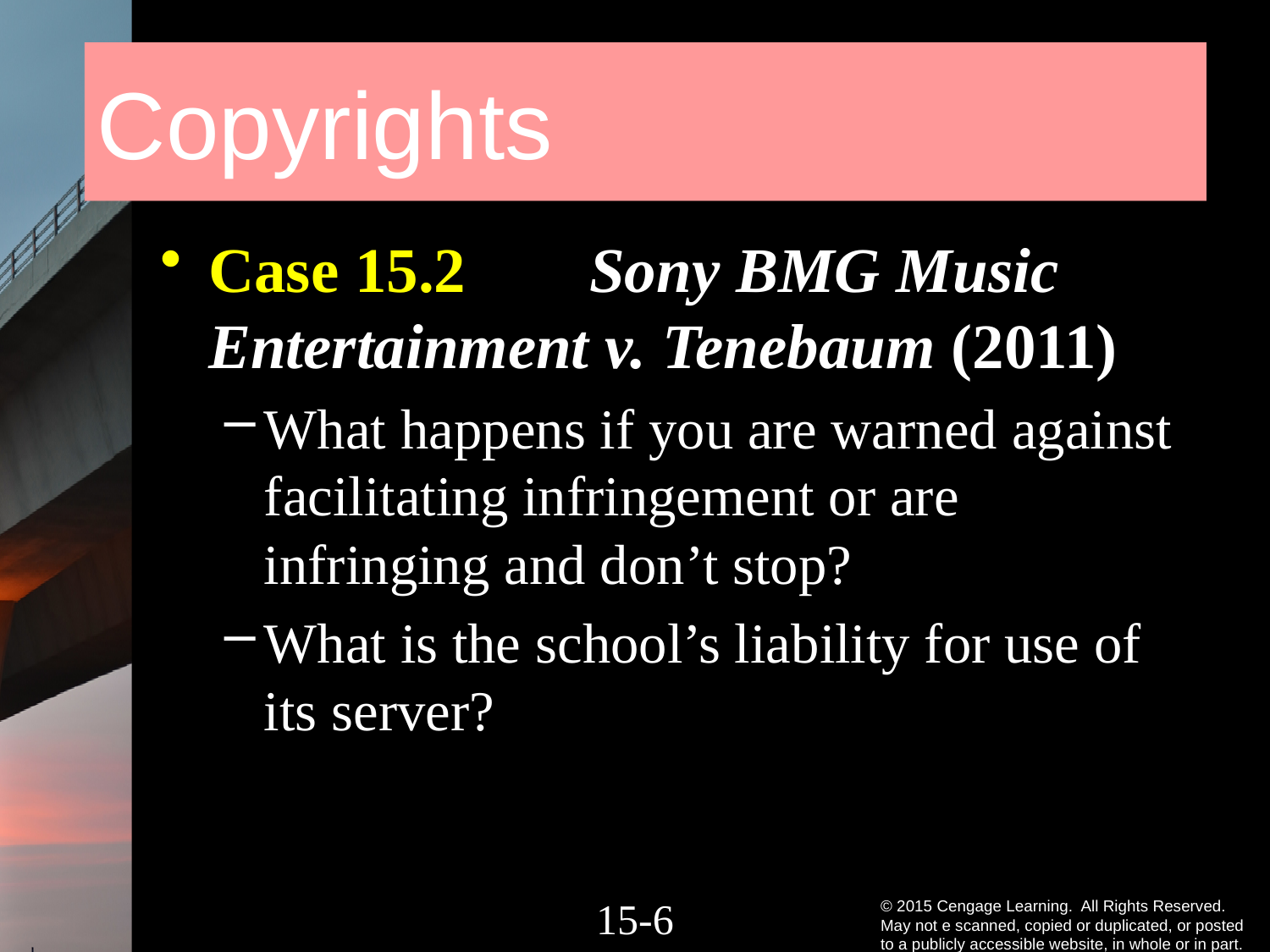

# Copyrights
Case 15.2	Sony BMG Music Entertainment v. Tenebaum (2011)
What happens if you are warned against facilitating infringement or are infringing and don’t stop?
What is the school’s liability for use of its server?

15-6